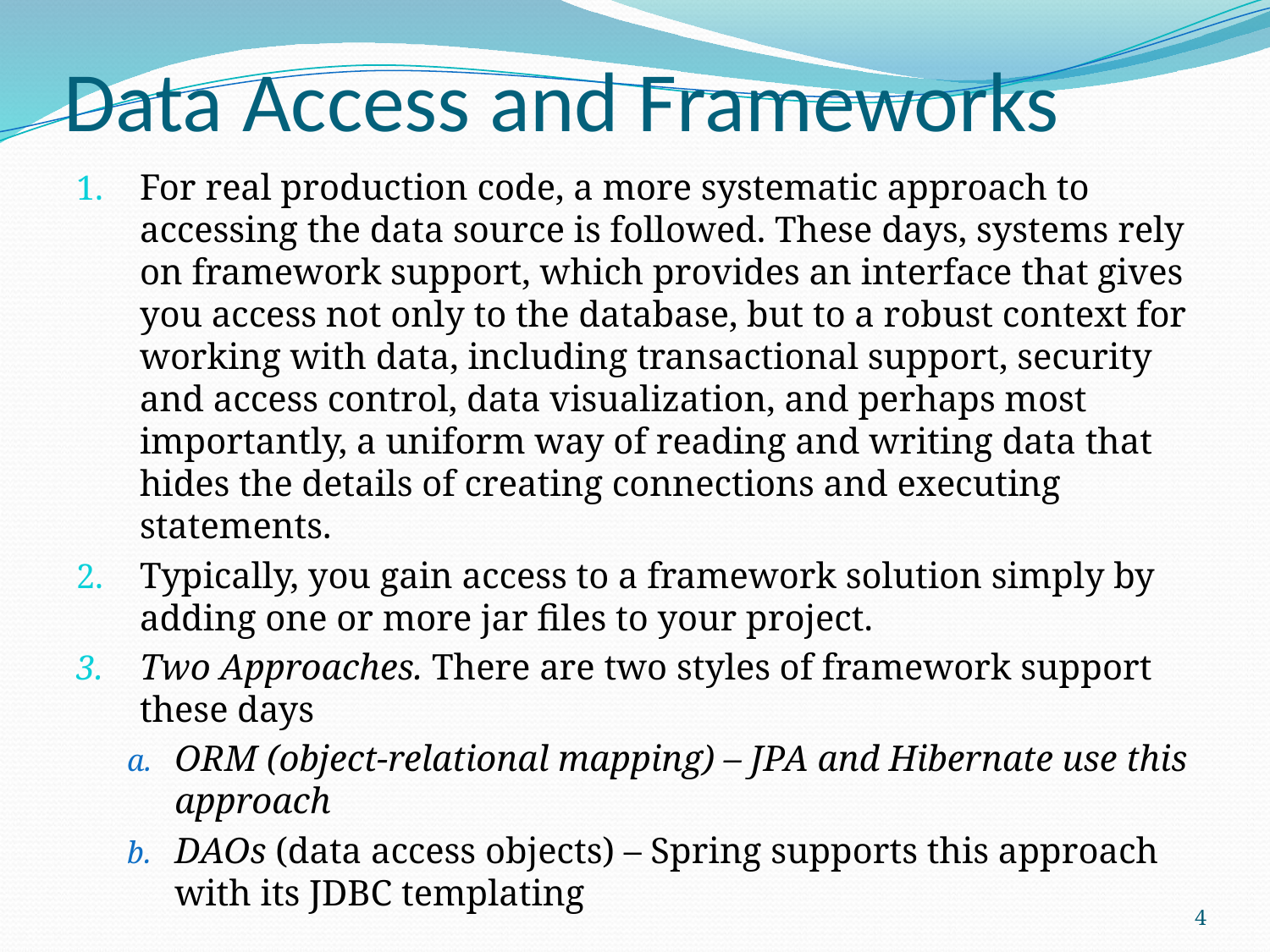

# Data Access and Frameworks
For real production code, a more systematic approach to accessing the data source is followed. These days, systems rely on framework support, which provides an interface that gives you access not only to the database, but to a robust context for working with data, including transactional support, security and access control, data visualization, and perhaps most importantly, a uniform way of reading and writing data that hides the details of creating connections and executing statements.
Typically, you gain access to a framework solution simply by adding one or more jar files to your project.
Two Approaches. There are two styles of framework support these days
ORM (object-relational mapping) – JPA and Hibernate use this approach
DAOs (data access objects) – Spring supports this approach with its JDBC templating
4